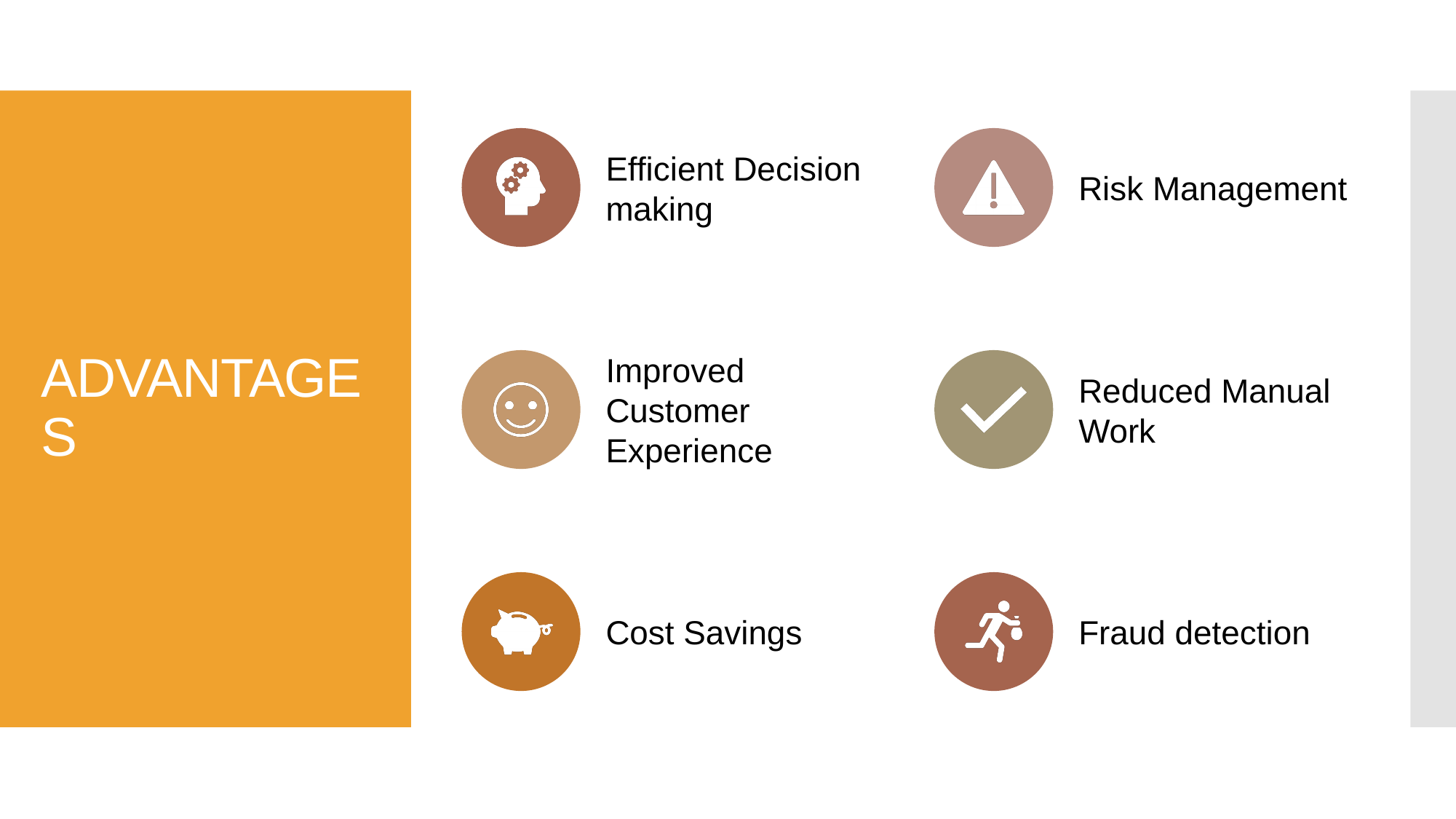

Efficient Decision making
Risk Management
Improved Customer Experience
Reduced Manual Work
Cost Savings
Fraud detection
# ADVANTAGES